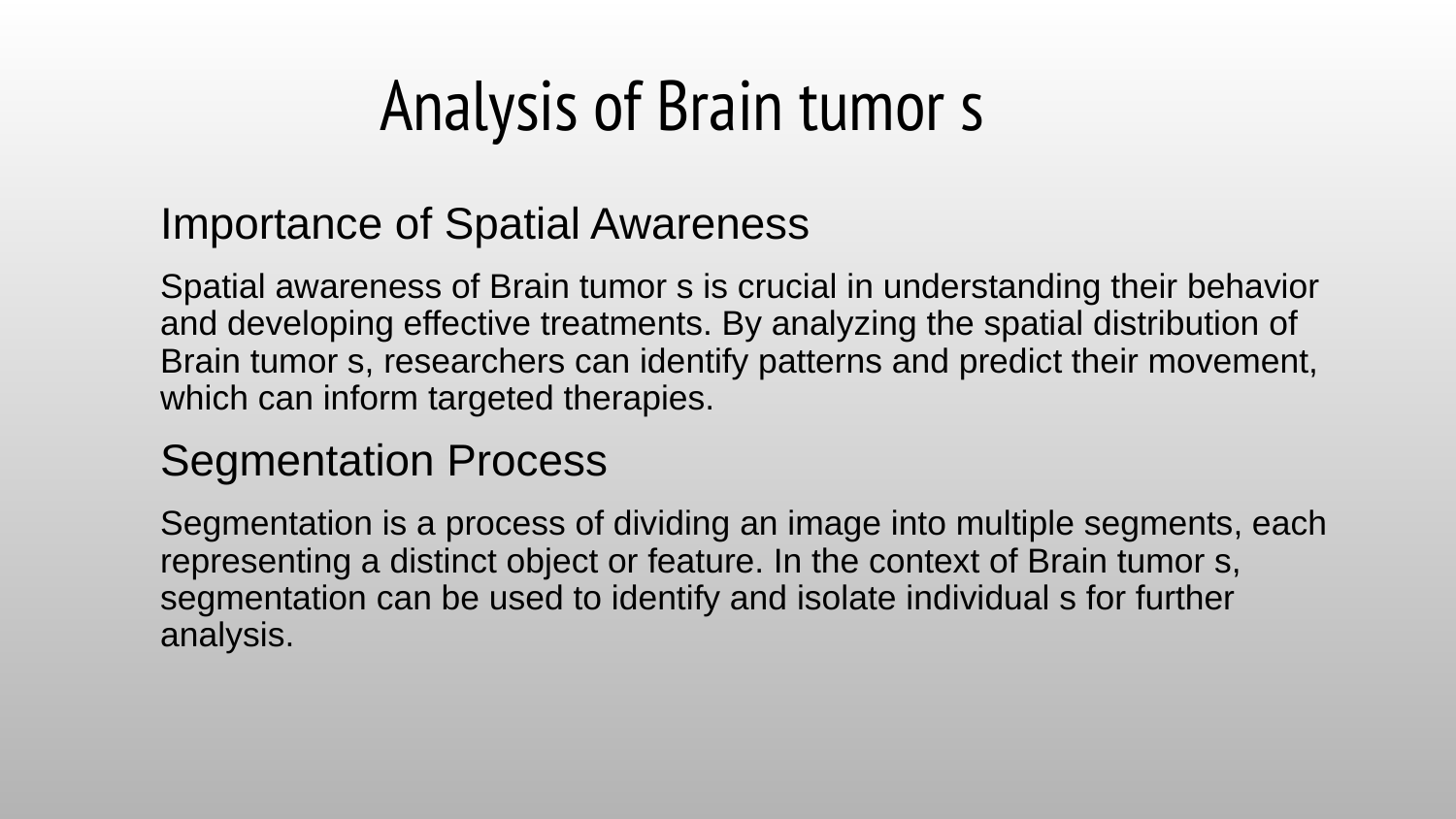

Analysis of Brain tumor s
Importance of Spatial Awareness
Spatial awareness of Brain tumor s is crucial in understanding their behavior and developing effective treatments. By analyzing the spatial distribution of Brain tumor s, researchers can identify patterns and predict their movement, which can inform targeted therapies.
Segmentation Process
Segmentation is a process of dividing an image into multiple segments, each representing a distinct object or feature. In the context of Brain tumor s, segmentation can be used to identify and isolate individual s for further analysis.